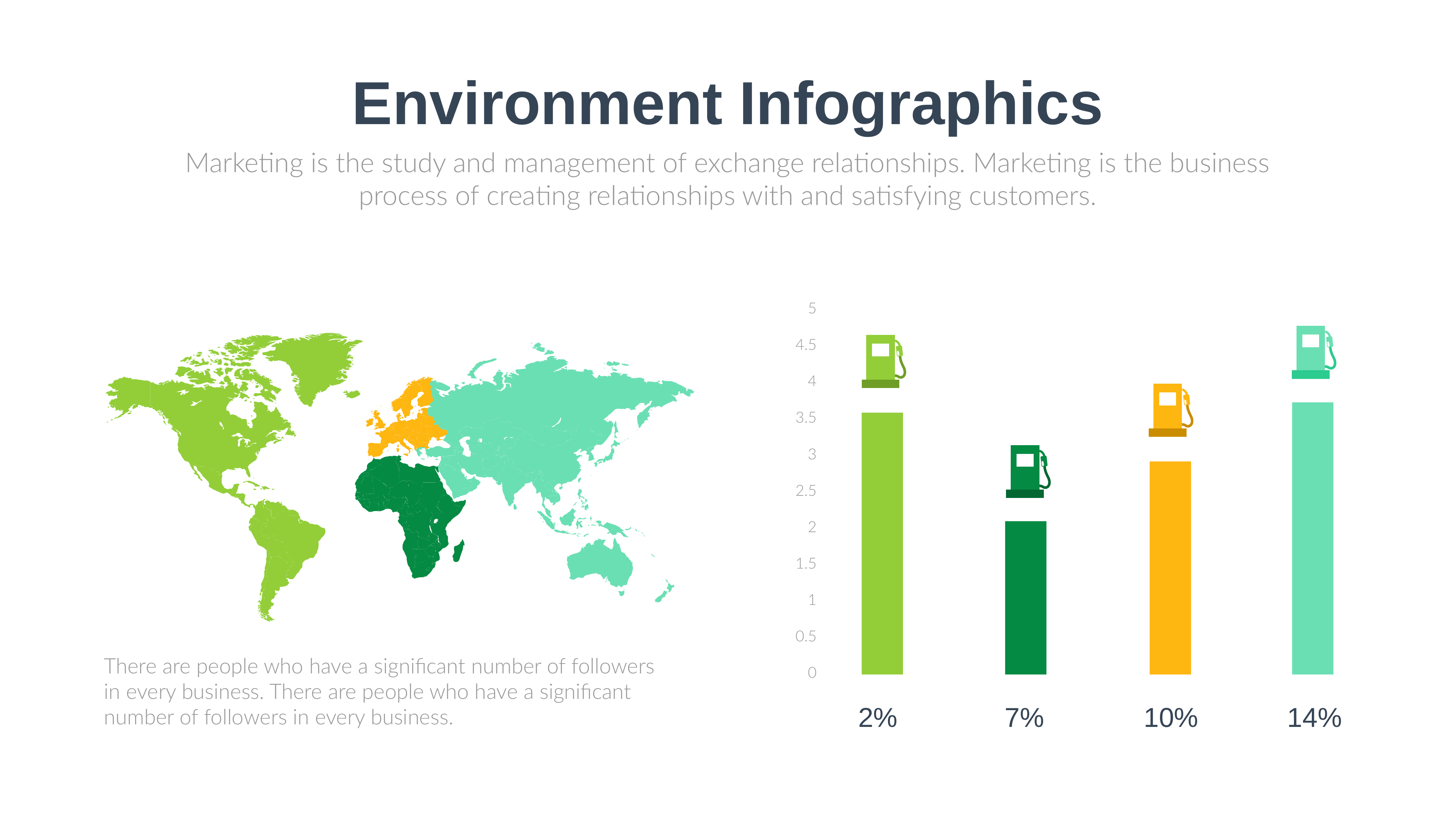

Environment Infographics
Marketing is the study and management of exchange relationships. Marketing is the business process of creating relationships with and satisfying customers.
5

4.5

4

3.5

3

2.5

2

1.5

1

0.5

0

There are people who have a significant number of followers in every business. There are people who have a significant number of followers in every business.
2%
7%
10%
14%